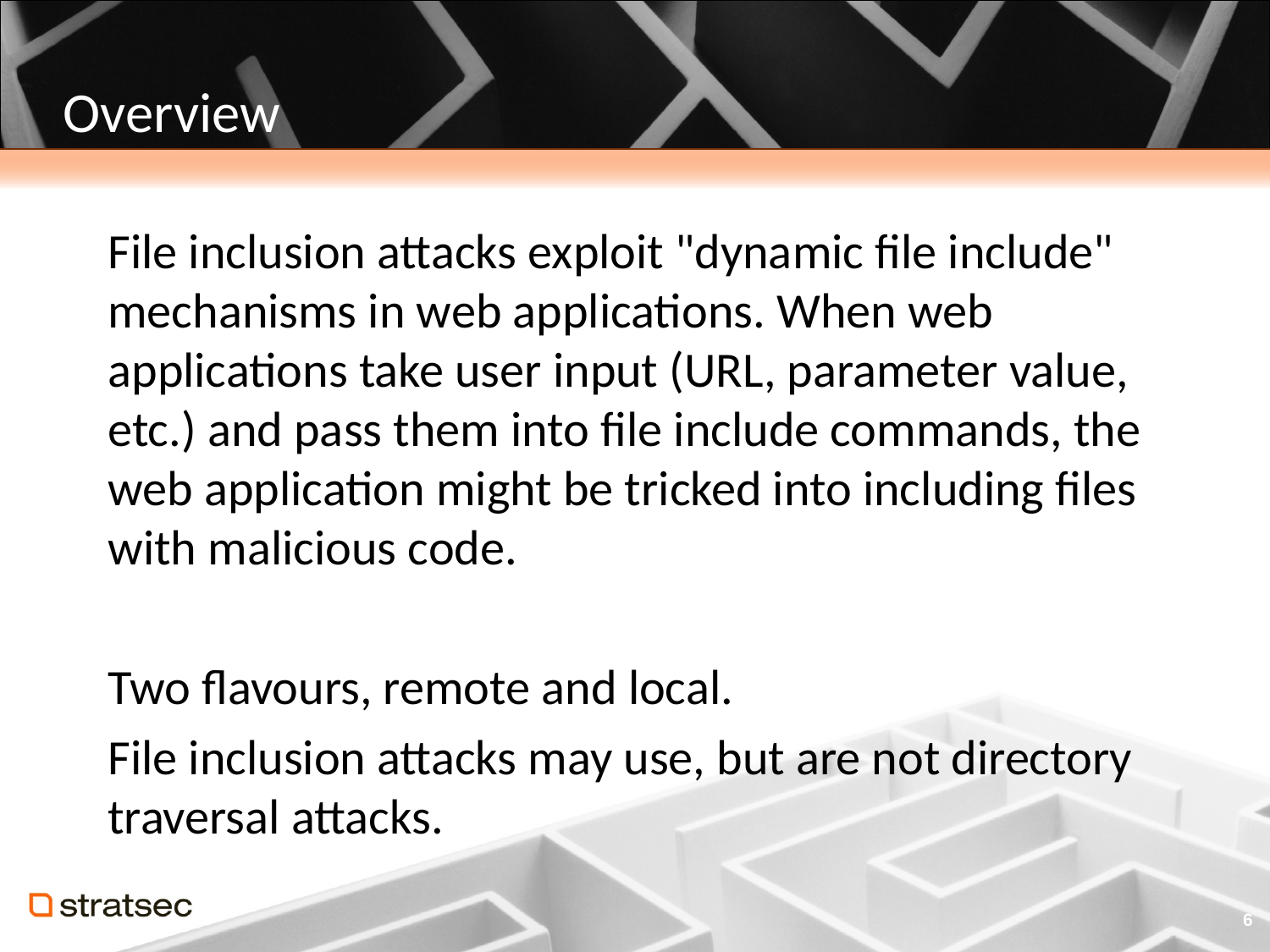

# Overview
File inclusion attacks exploit "dynamic file include" mechanisms in web applications. When web applications take user input (URL, parameter value, etc.) and pass them into file include commands, the web application might be tricked into including files with malicious code.

Two flavours, remote and local.
File inclusion attacks may use, but are not directory traversal attacks.